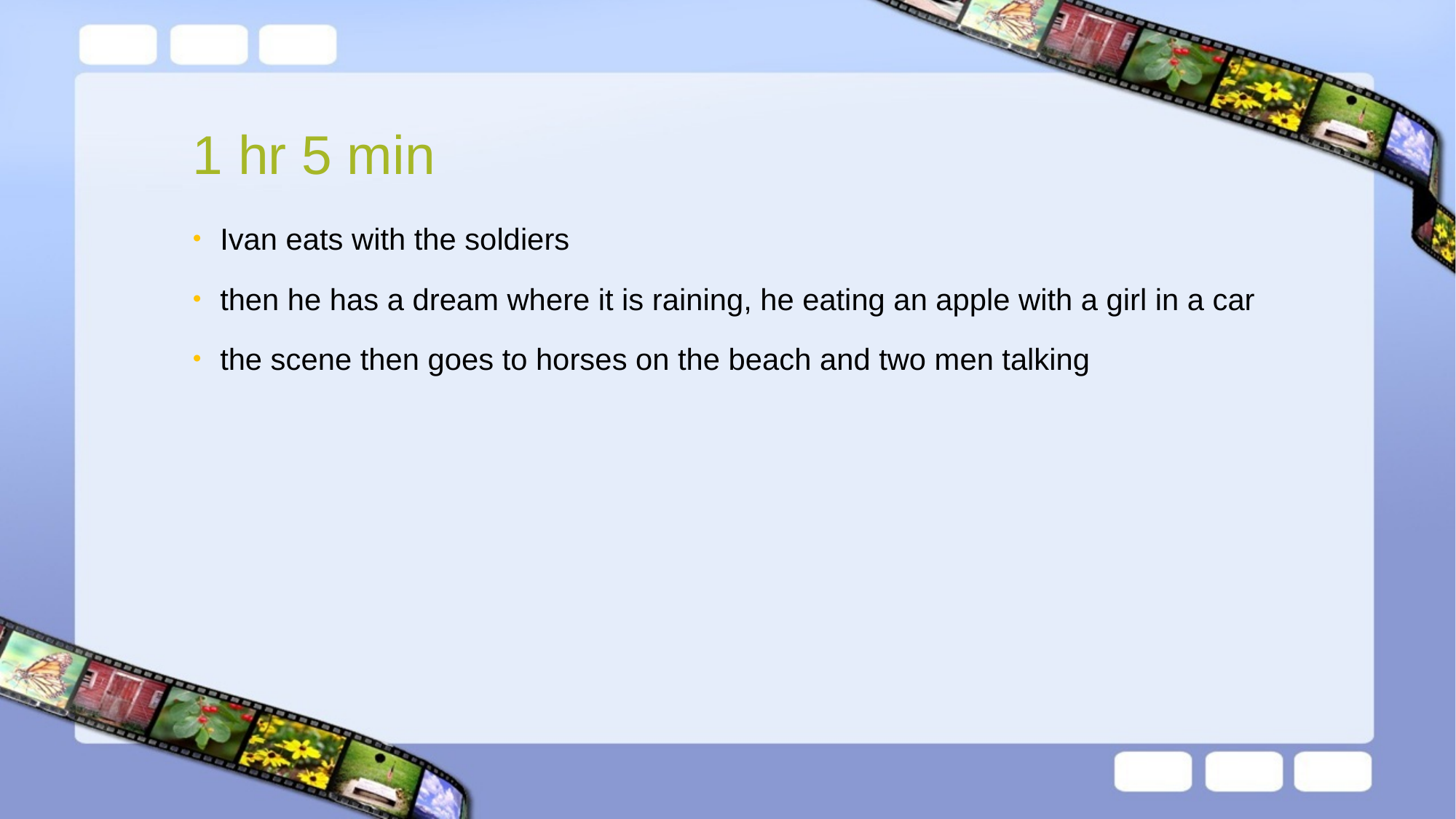

# 1 hr 5 min
Ivan eats with the soldiers
then he has a dream where it is raining, he eating an apple with a girl in a car
the scene then goes to horses on the beach and two men talking